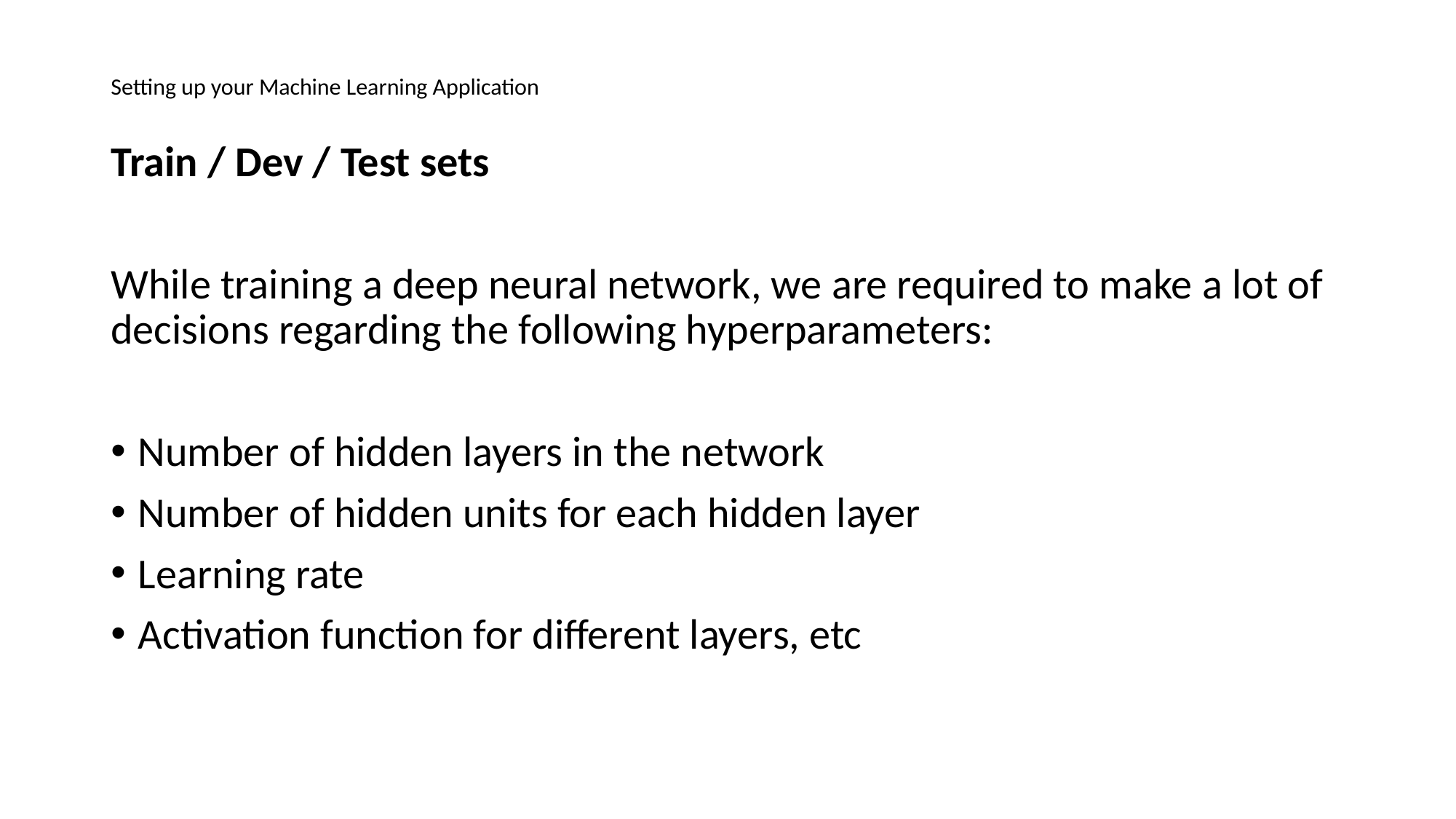

# Setting up your Machine Learning Application
Train / Dev / Test sets

While training a deep neural network, we are required to make a lot of decisions regarding the following hyperparameters:

Number of hidden layers in the network
Number of hidden units for each hidden layer
Learning rate
Activation function for different layers, etc